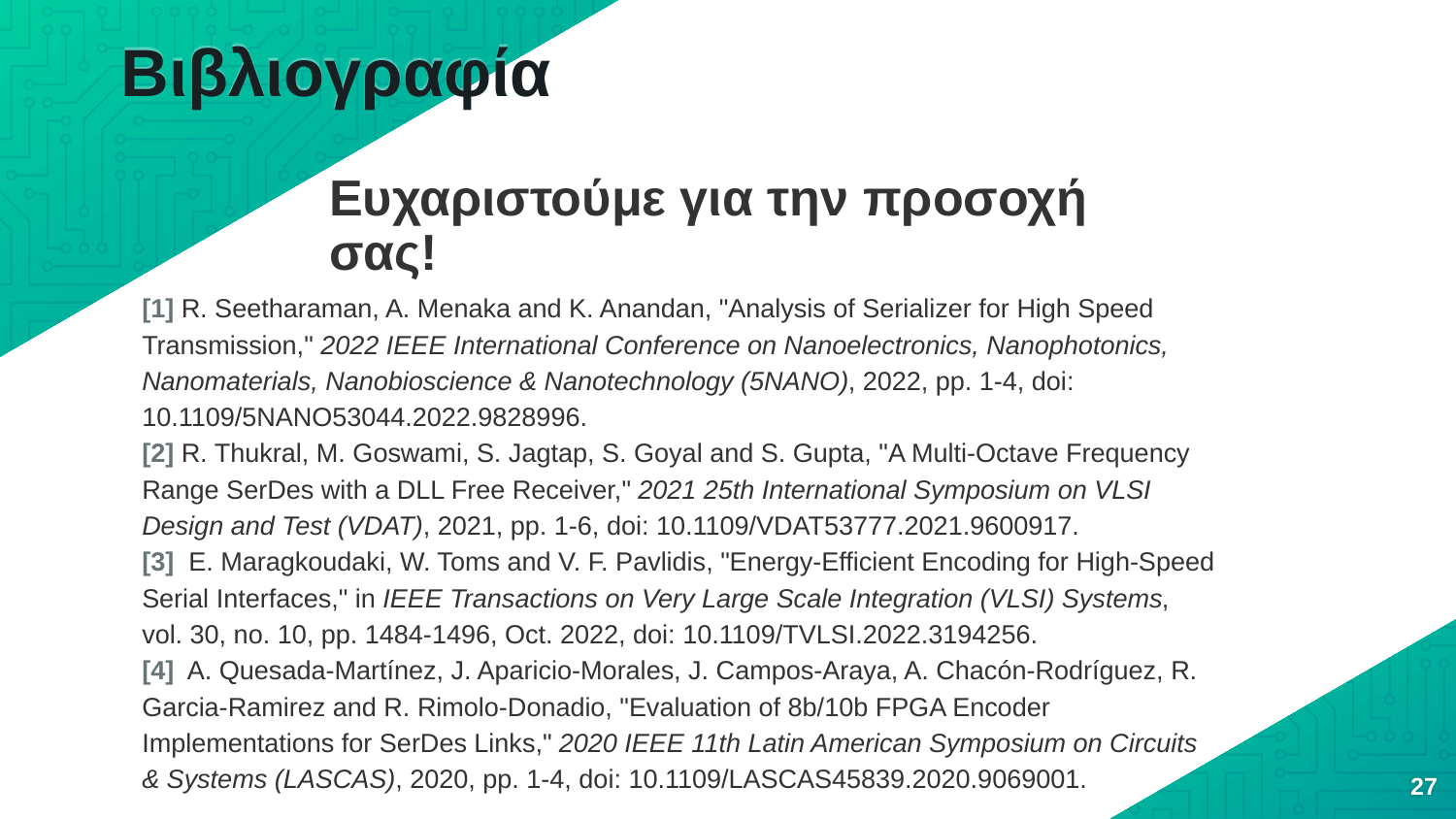

# Βιβλιογραφία
Ευχαριστούμε για την προσοχή σας!
[1] R. Seetharaman, A. Menaka and K. Anandan, "Analysis of Serializer for High Speed Transmission," 2022 IEEE International Conference on Nanoelectronics, Nanophotonics, Nanomaterials, Nanobioscience & Nanotechnology (5NANO), 2022, pp. 1-4, doi: 10.1109/5NANO53044.2022.9828996.
[2] R. Thukral, M. Goswami, S. Jagtap, S. Goyal and S. Gupta, "A Multi-Octave Frequency Range SerDes with a DLL Free Receiver," 2021 25th International Symposium on VLSI Design and Test (VDAT), 2021, pp. 1-6, doi: 10.1109/VDAT53777.2021.9600917.
[3]  E. Maragkoudaki, W. Toms and V. F. Pavlidis, "Energy-Efficient Encoding for High-Speed Serial Interfaces," in IEEE Transactions on Very Large Scale Integration (VLSI) Systems, vol. 30, no. 10, pp. 1484-1496, Oct. 2022, doi: 10.1109/TVLSI.2022.3194256.
[4]  A. Quesada-Martínez, J. Aparicio-Morales, J. Campos-Araya, A. Chacón-Rodríguez, R. Garcia-Ramirez and R. Rimolo-Donadio, "Evaluation of 8b/10b FPGA Encoder Implementations for SerDes Links," 2020 IEEE 11th Latin American Symposium on Circuits & Systems (LASCAS), 2020, pp. 1-4, doi: 10.1109/LASCAS45839.2020.9069001.

27